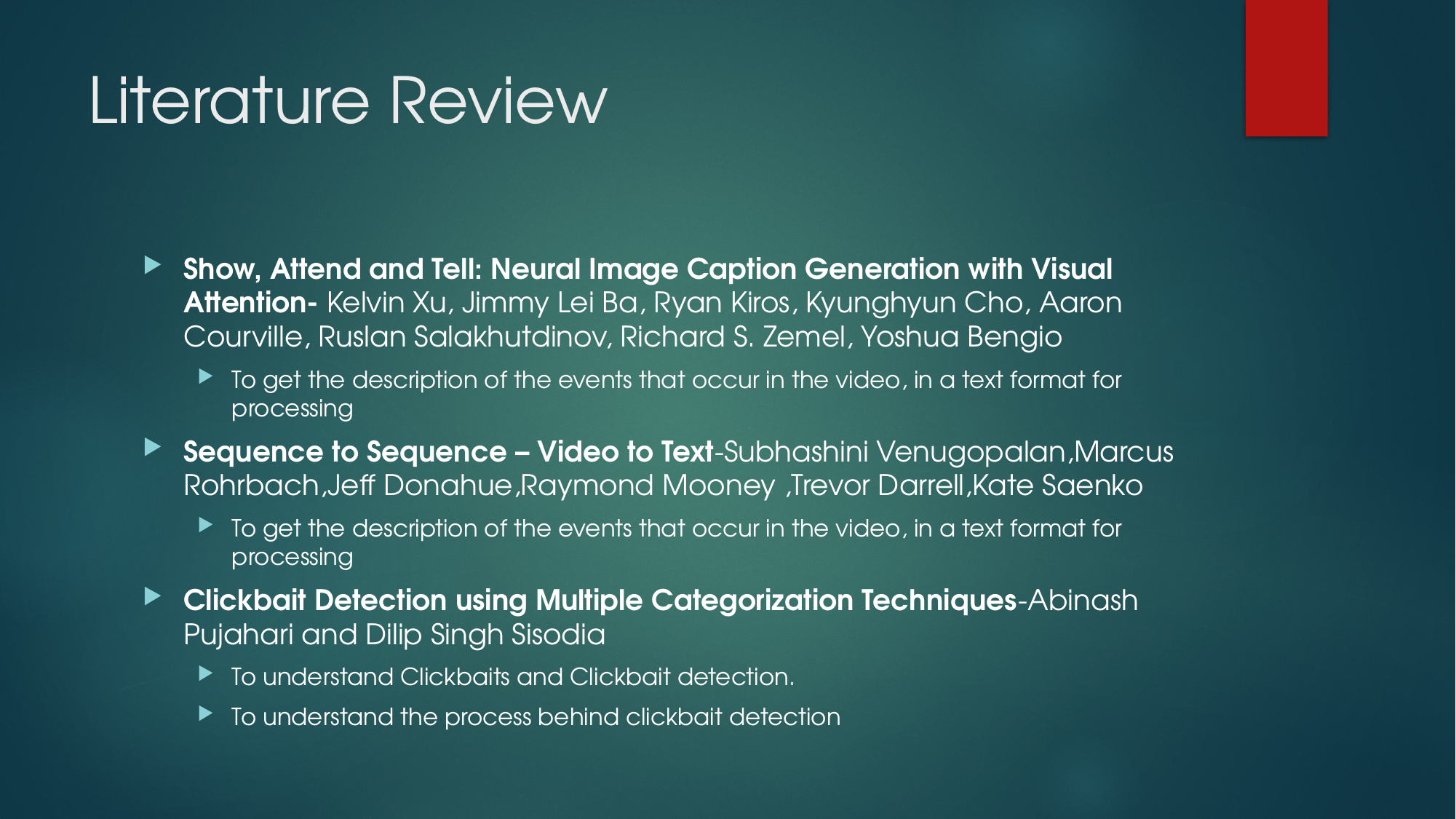

# Literature Review
Show, Attend and Tell: Neural Image Caption Generation with Visual Attention- Kelvin Xu, Jimmy Lei Ba, Ryan Kiros, Kyunghyun Cho, Aaron Courville, Ruslan Salakhutdinov, Richard S. Zemel, Yoshua Bengio
To get the description of the events that occur in the video, in a text format for processing
Sequence to Sequence – Video to Text-Subhashini Venugopalan,Marcus Rohrbach,Jeff Donahue,Raymond Mooney ,Trevor Darrell,Kate Saenko
To get the description of the events that occur in the video, in a text format for processing
Clickbait Detection using Multiple Categorization Techniques-Abinash Pujahari and Dilip Singh Sisodia
To understand Clickbaits and Clickbait detection.
To understand the process behind clickbait detection